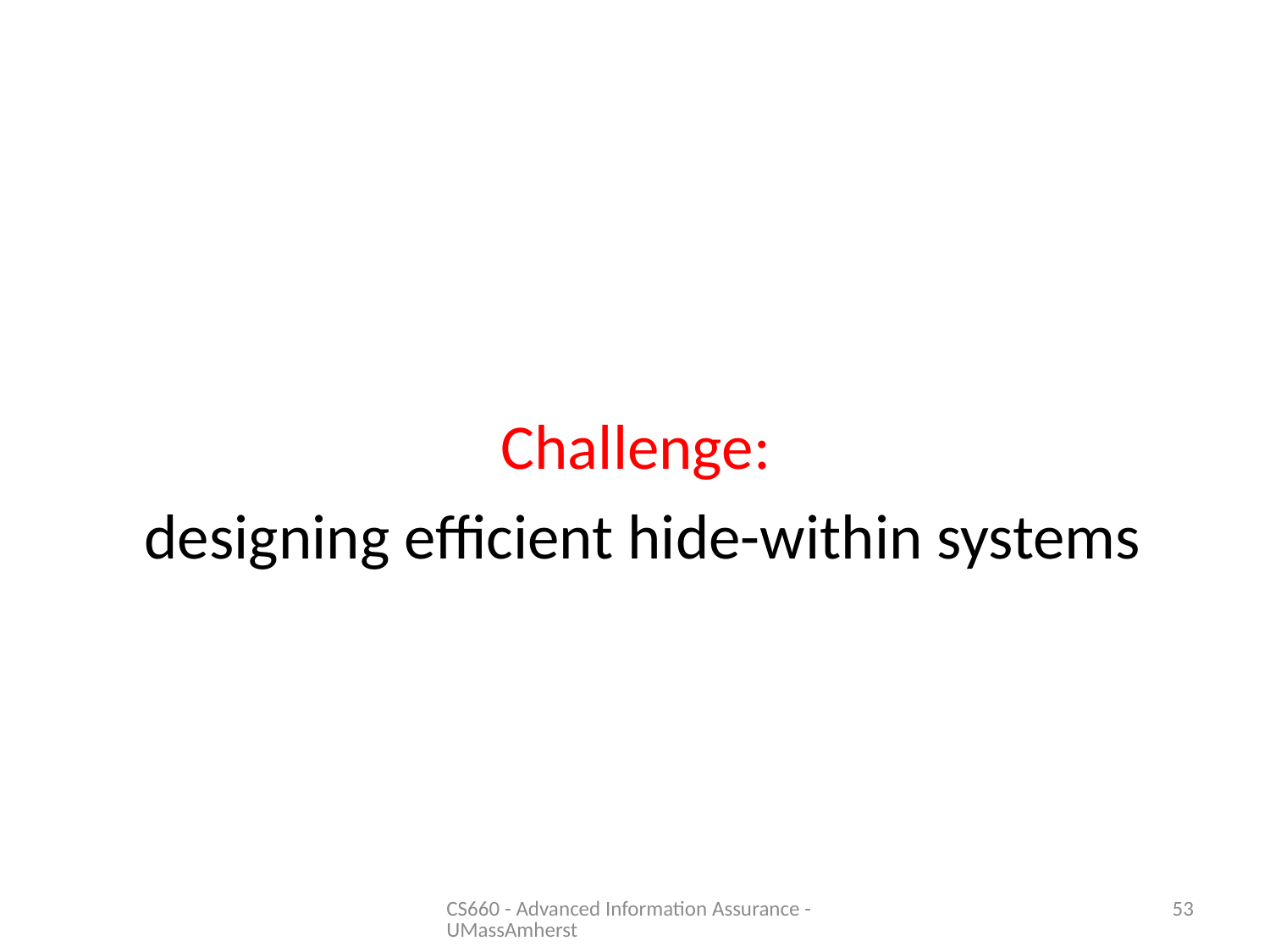

#

Challenge:
designing efficient hide-within systems

CS660 - Advanced Information Assurance - UMassAmherst
53